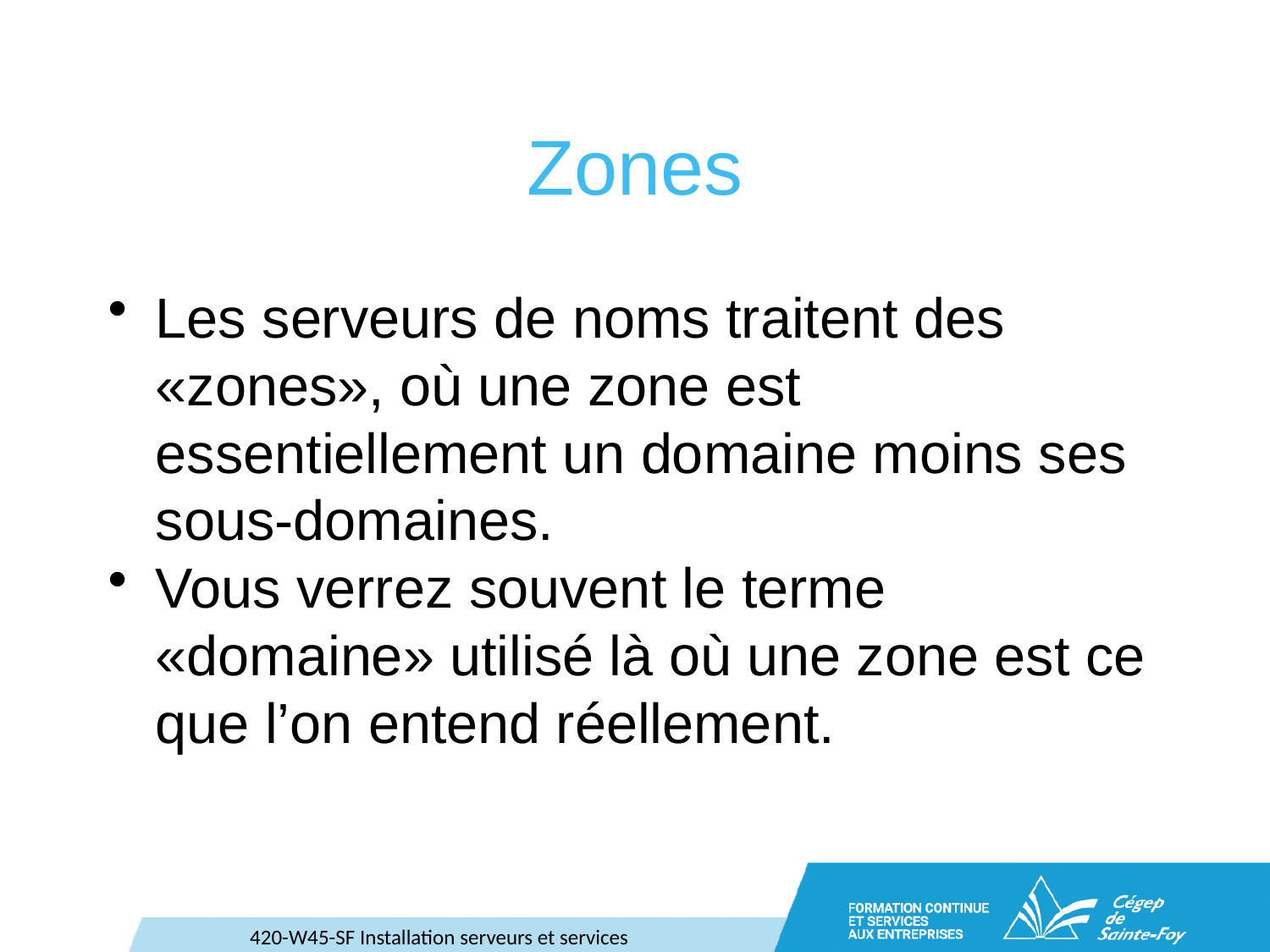

# Zones
Les serveurs de noms traitent des «zones», où une zone est essentiellement un domaine moins ses sous-domaines.
Vous verrez souvent le terme «domaine» utilisé là où une zone est ce que l’on entend réellement.